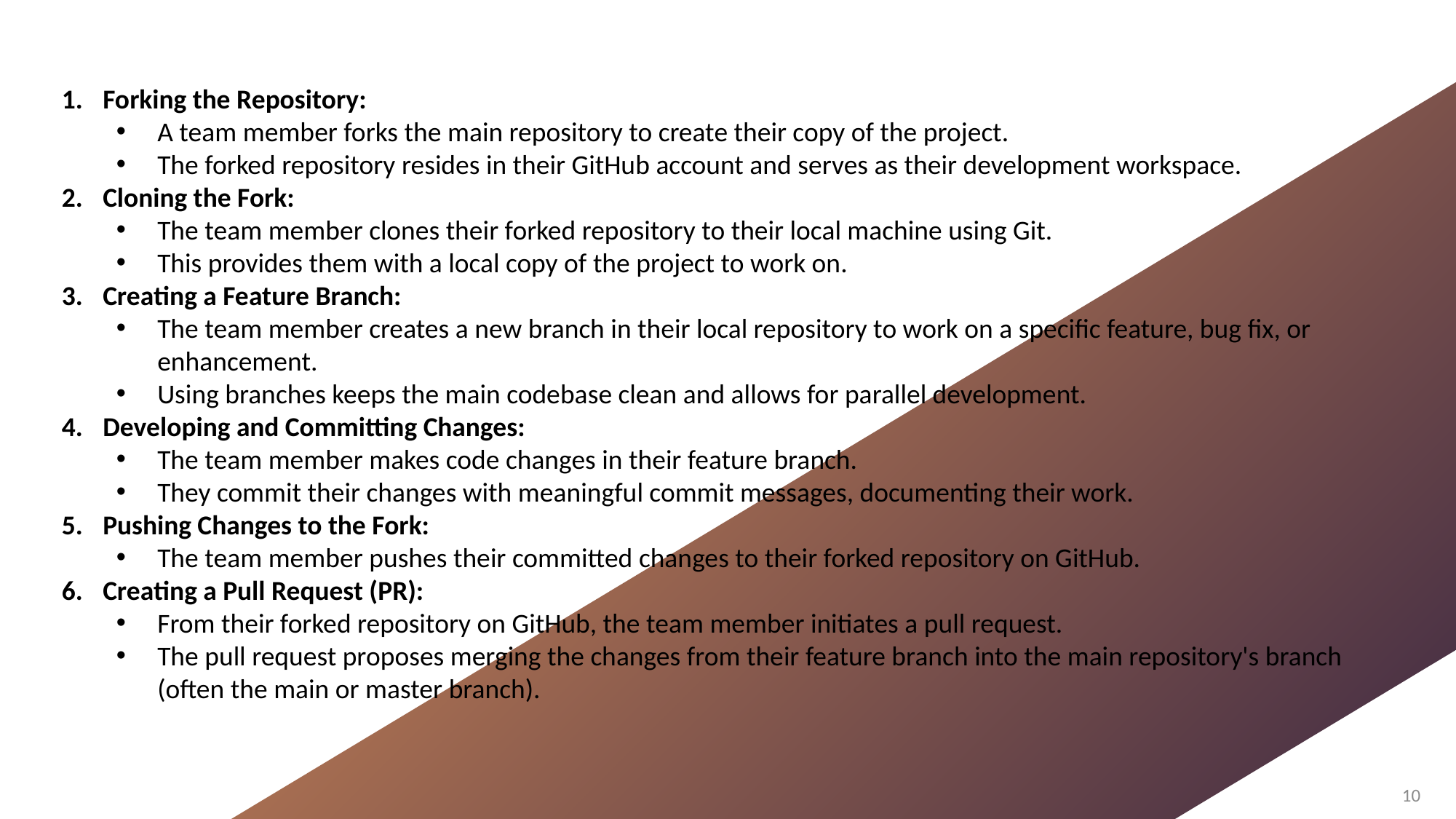

Forking the Repository:
A team member forks the main repository to create their copy of the project.
The forked repository resides in their GitHub account and serves as their development workspace.
Cloning the Fork:
The team member clones their forked repository to their local machine using Git.
This provides them with a local copy of the project to work on.
Creating a Feature Branch:
The team member creates a new branch in their local repository to work on a specific feature, bug fix, or enhancement.
Using branches keeps the main codebase clean and allows for parallel development.
Developing and Committing Changes:
The team member makes code changes in their feature branch.
They commit their changes with meaningful commit messages, documenting their work.
Pushing Changes to the Fork:
The team member pushes their committed changes to their forked repository on GitHub.
Creating a Pull Request (PR):
From their forked repository on GitHub, the team member initiates a pull request.
The pull request proposes merging the changes from their feature branch into the main repository's branch (often the main or master branch).

10